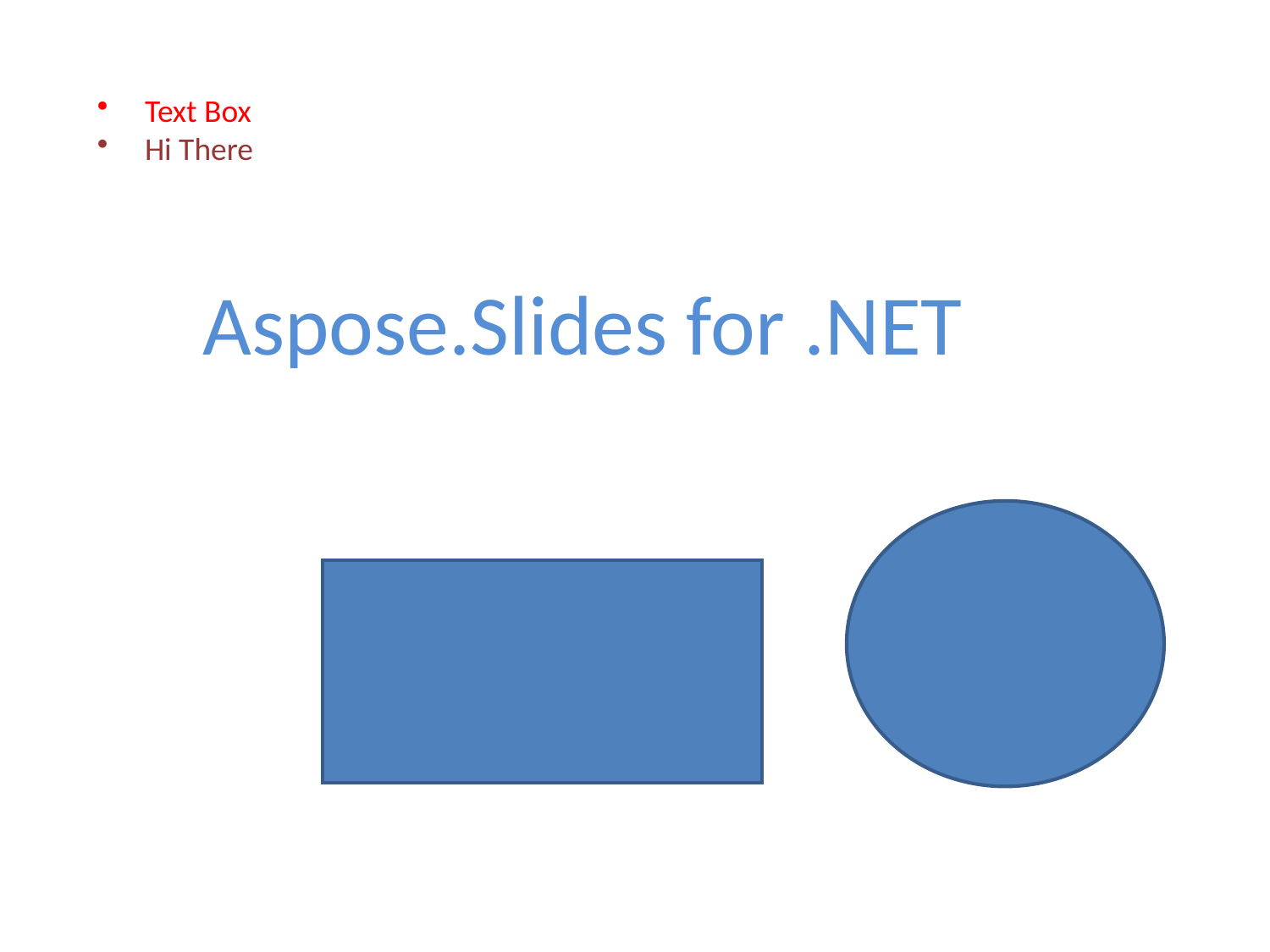

Text Box
Hi There
Aspose.Slides for .NET